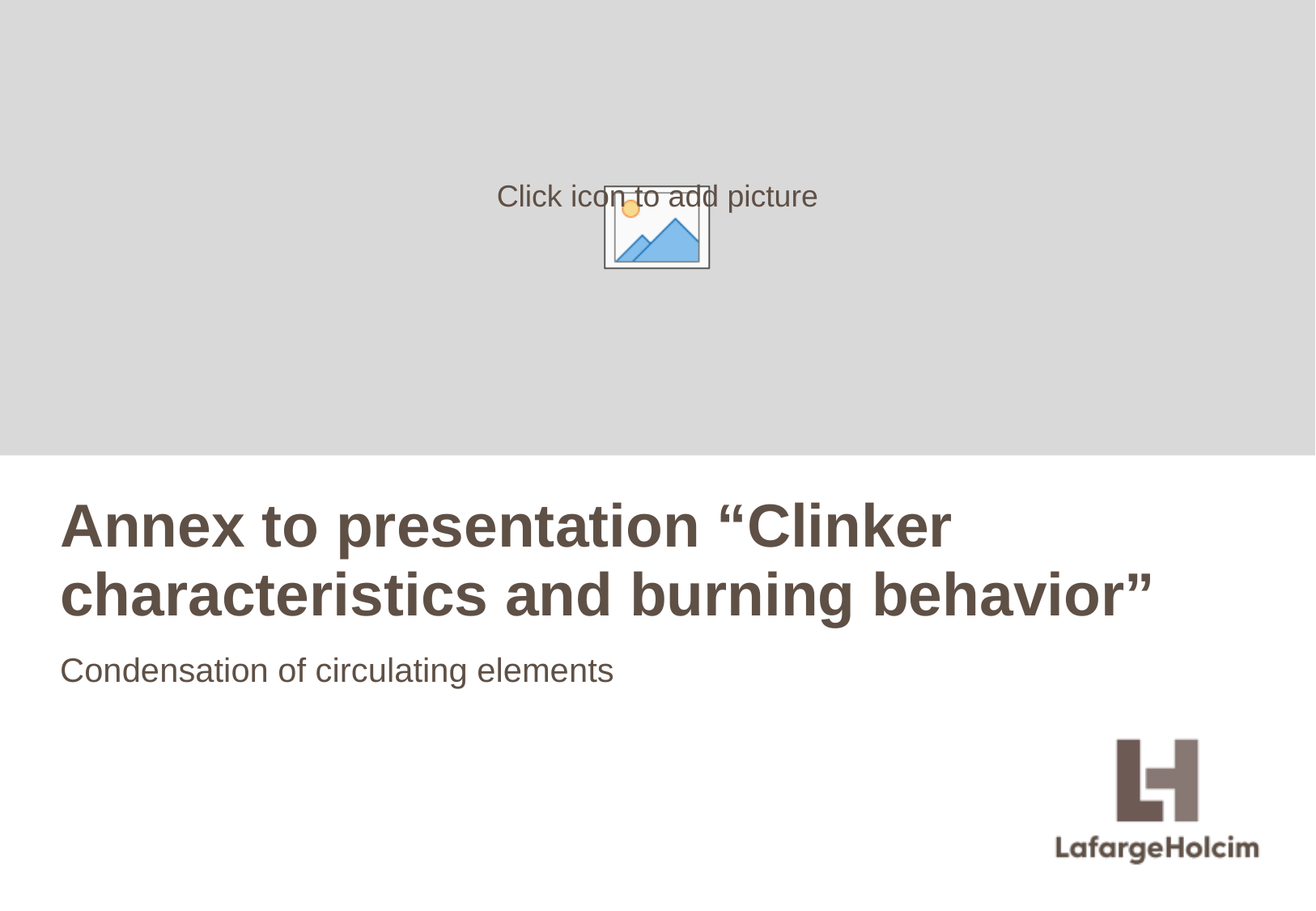

# Annex to presentation “Clinker characteristics and burning behavior”
Condensation of circulating elements